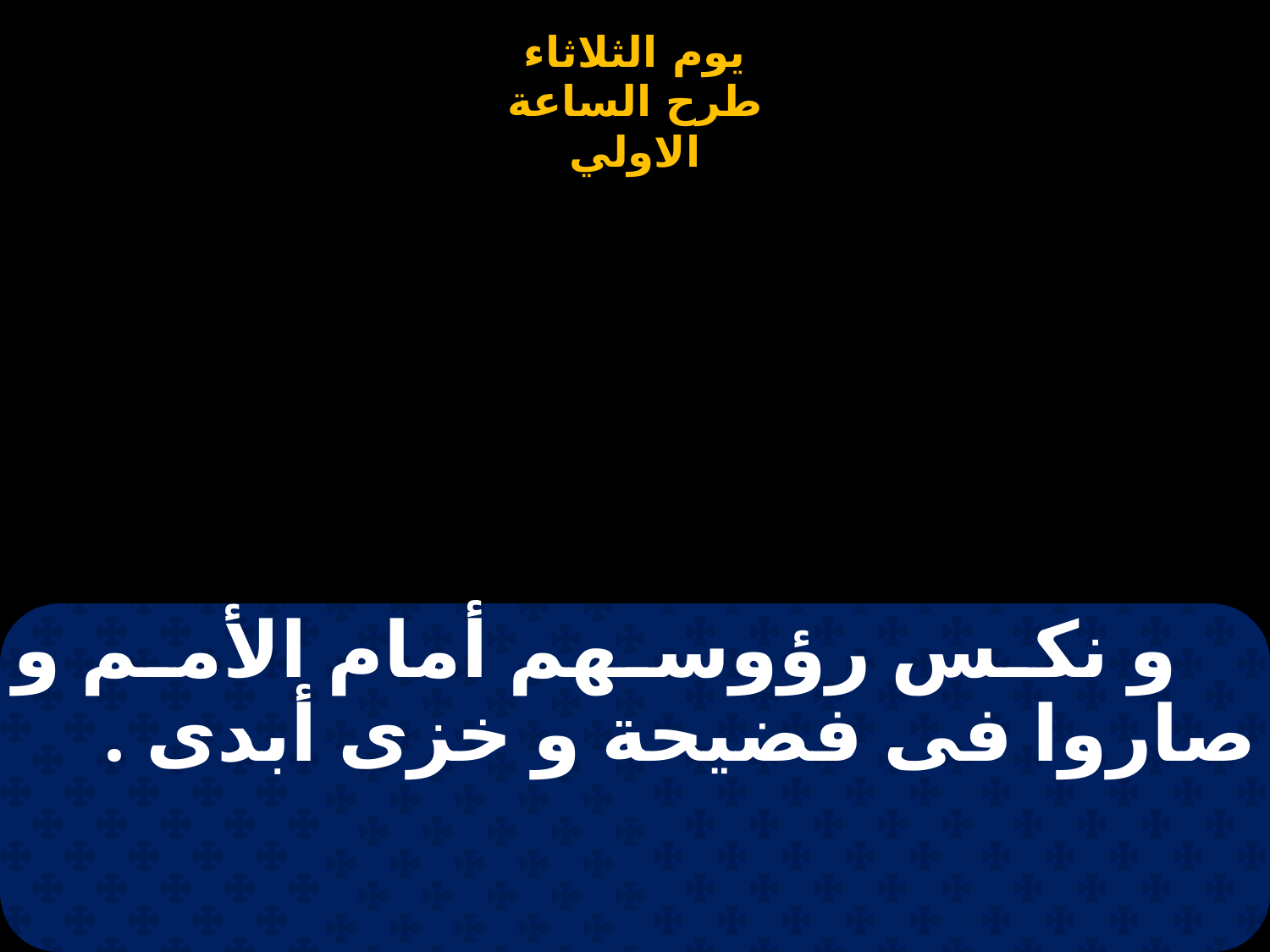

# و نكس رؤوسهم أمام الأمم و صاروا فى فضيحة و خزى أبدى .